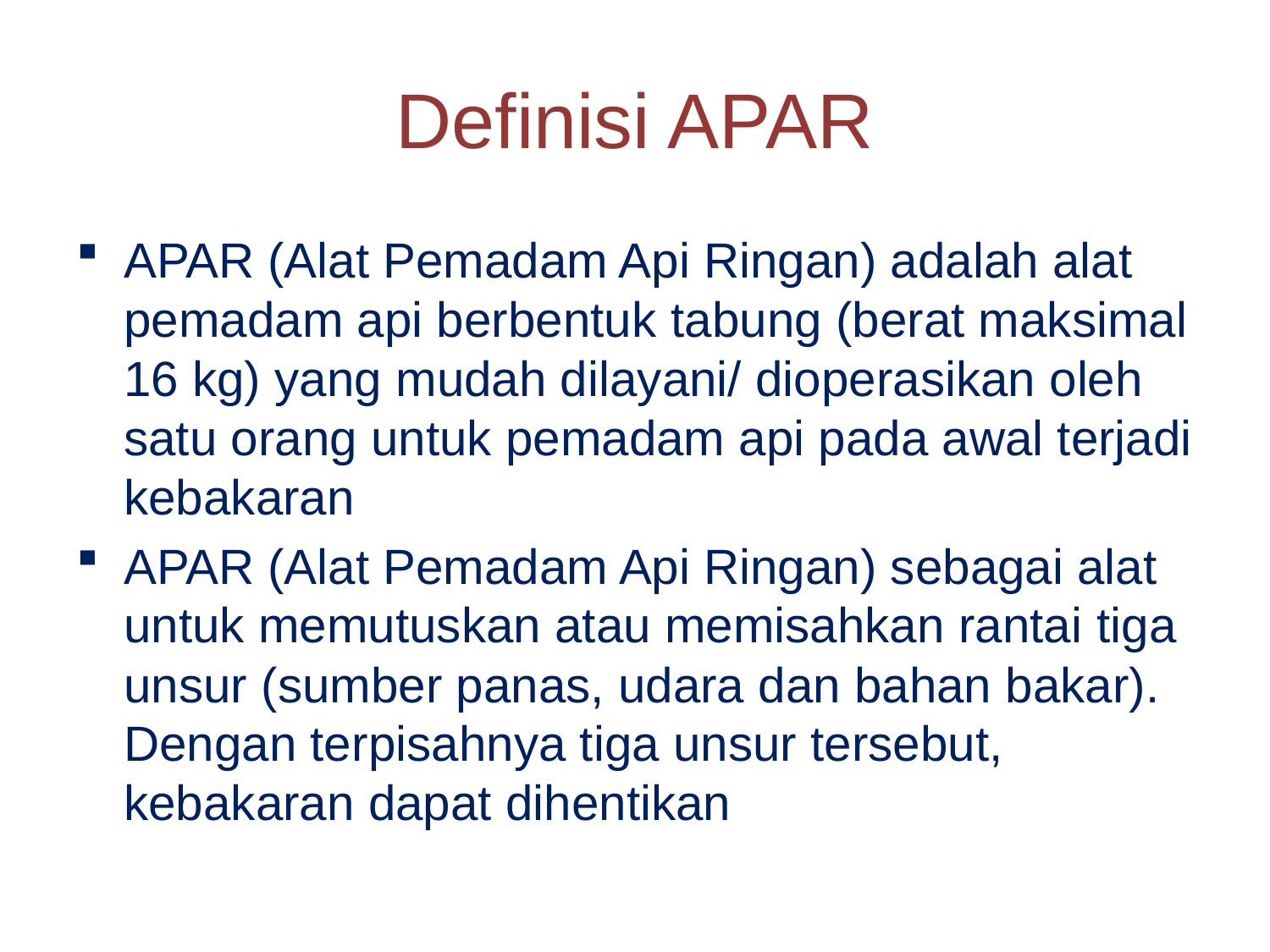

# Definisi APAR
APAR (Alat Pemadam Api Ringan) adalah alat pemadam api berbentuk tabung (berat maksimal 16 kg) yang mudah dilayani/ dioperasikan oleh satu orang untuk pemadam api pada awal terjadi kebakaran
APAR (Alat Pemadam Api Ringan) sebagai alat untuk memutuskan atau memisahkan rantai tiga unsur (sumber panas, udara dan bahan bakar). Dengan terpisahnya tiga unsur tersebut, kebakaran dapat dihentikan